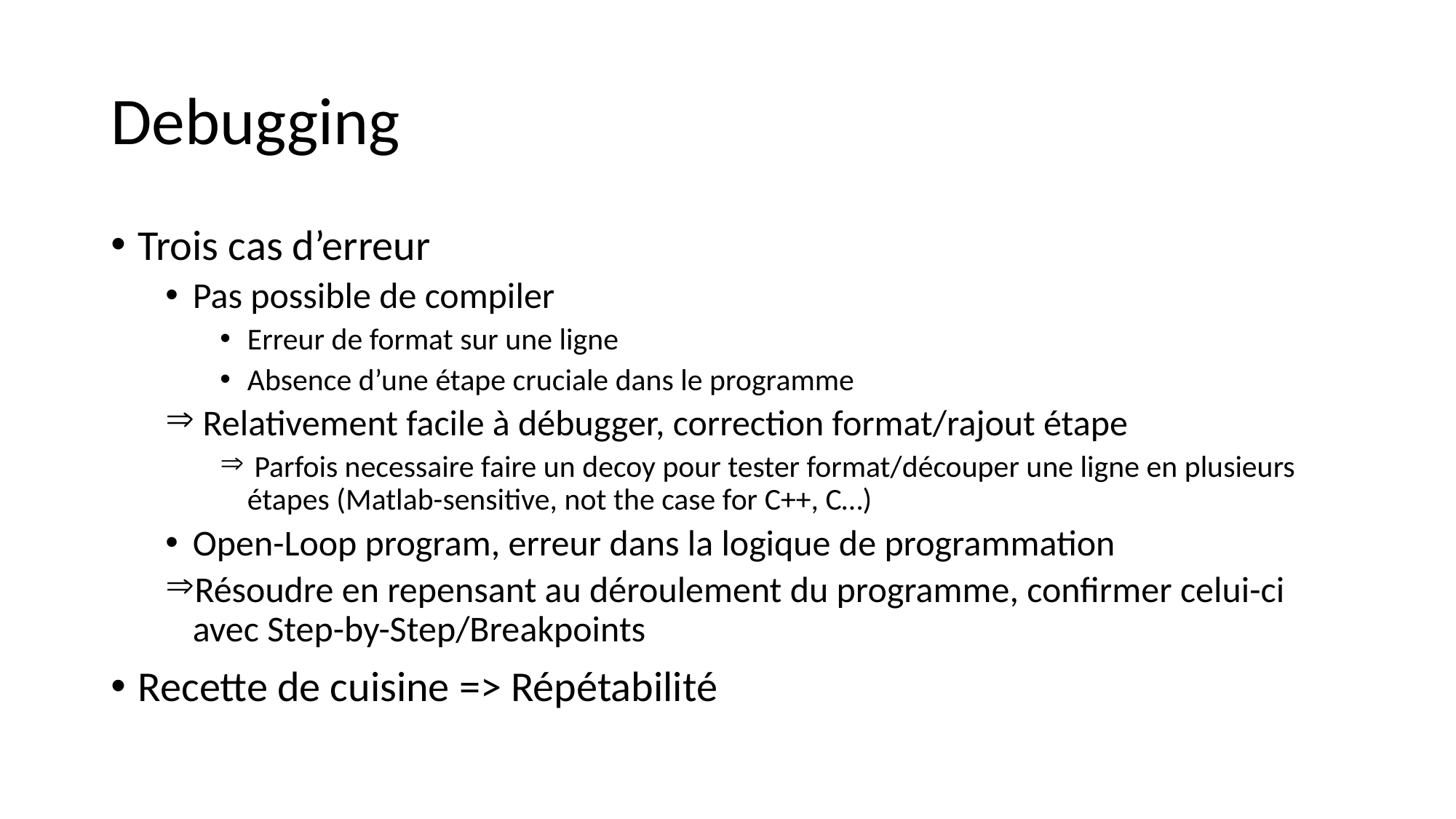

# Debugging
Trois cas d’erreur
Pas possible de compiler
Erreur de format sur une ligne
Absence d’une étape cruciale dans le programme
 Relativement facile à débugger, correction format/rajout étape
 Parfois necessaire faire un decoy pour tester format/découper une ligne en plusieurs étapes (Matlab-sensitive, not the case for C++, C…)
Open-Loop program, erreur dans la logique de programmation
Résoudre en repensant au déroulement du programme, confirmer celui-ci avec Step-by-Step/Breakpoints
Recette de cuisine => Répétabilité